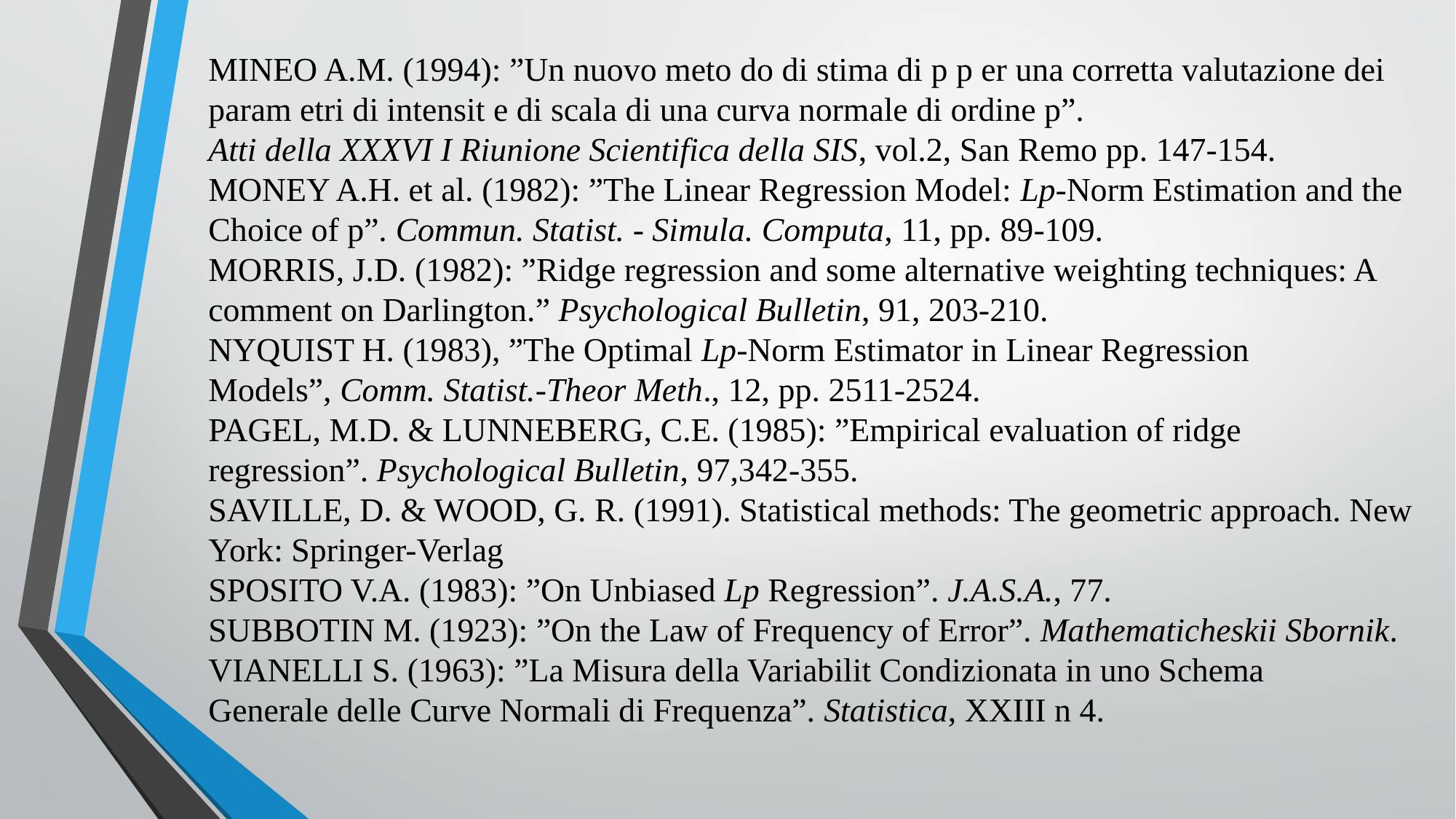

MINEO A.M. (1994): ”Un nuovo meto do di stima di p p er una corretta valutazione dei param etri di intensit e di scala di una curva normale di ordine p”.
Atti della XXXVI I Riunione Scientifica della SIS, vol.2, San Remo pp. 147-154.
MONEY A.H. et al. (1982): ”The Linear Regression Model: Lp-Norm Estimation and the Choice of p”. Commun. Statist. - Simula. Computa, 11, pp. 89-109.
MORRIS, J.D. (1982): ”Ridge regression and some alternative weighting techniques: A comment on Darlington.” Psychological Bulletin, 91, 203-210.
NYQUIST H. (1983), ”The Optimal Lp-Norm Estimator in Linear Regression
Models”, Comm. Statist.-Theor Meth., 12, pp. 2511-2524.
PAGEL, M.D. & LUNNEBERG, C.E. (1985): ”Empirical evaluation of ridge
regression”. Psychological Bulletin, 97,342-355.
SAVILLE, D. & WOOD, G. R. (1991). Statistical methods: The geometric approach. New York: Springer-Verlag
SPOSITO V.A. (1983): ”On Unbiased Lp Regression”. J.A.S.A., 77.
SUBBOTIN M. (1923): ”On the Law of Frequency of Error”. Mathematicheskii Sbornik.
VIANELLI S. (1963): ”La Misura della Variabilit Condizionata in uno Schema
Generale delle Curve Normali di Frequenza”. Statistica, XXIII n 4.